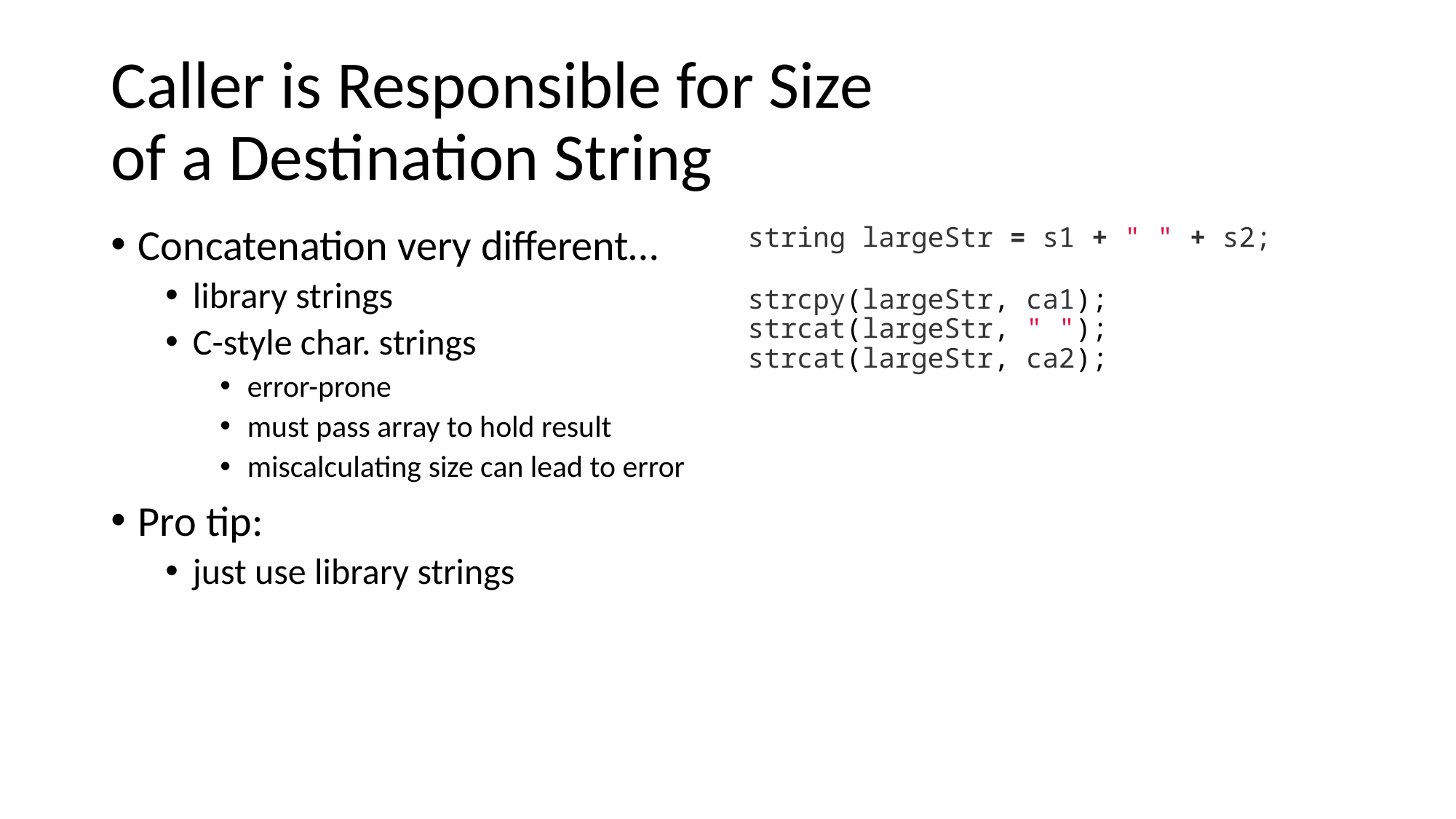

# Caller is Responsible for Size of a Destination String
Concatenation very different…
library strings
C-style char. strings
error-prone
must pass array to hold result
miscalculating size can lead to error
Pro tip:
just use library strings
string largeStr = s1 + " " + s2;
strcpy(largeStr, ca1); strcat(largeStr, " "); strcat(largeStr, ca2);